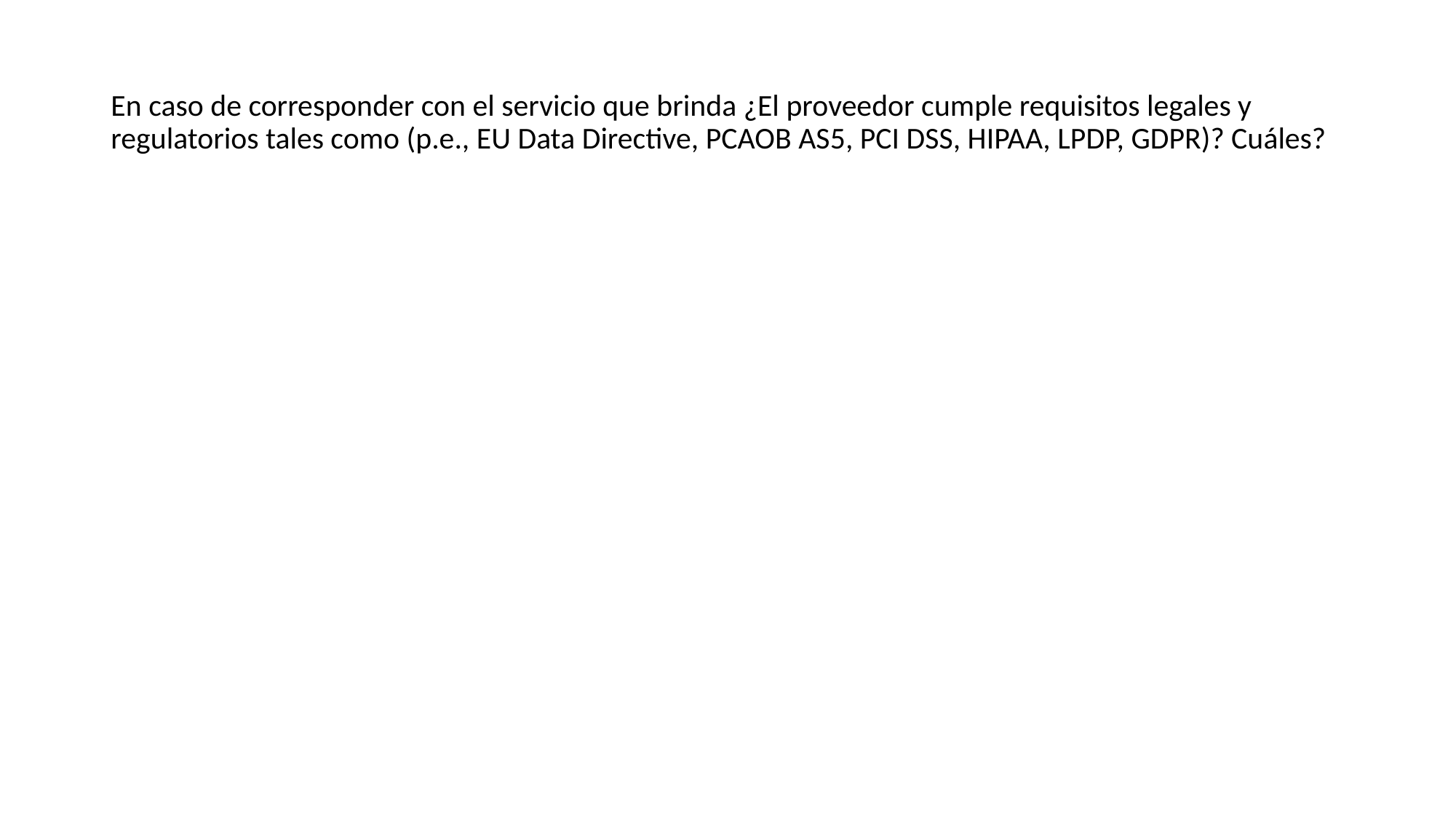

# En caso de corresponder con el servicio que brinda ¿El proveedor cumple requisitos legales y regulatorios tales como (p.e., EU Data Directive, PCAOB AS5, PCI DSS, HIPAA, LPDP, GDPR)? Cuáles?